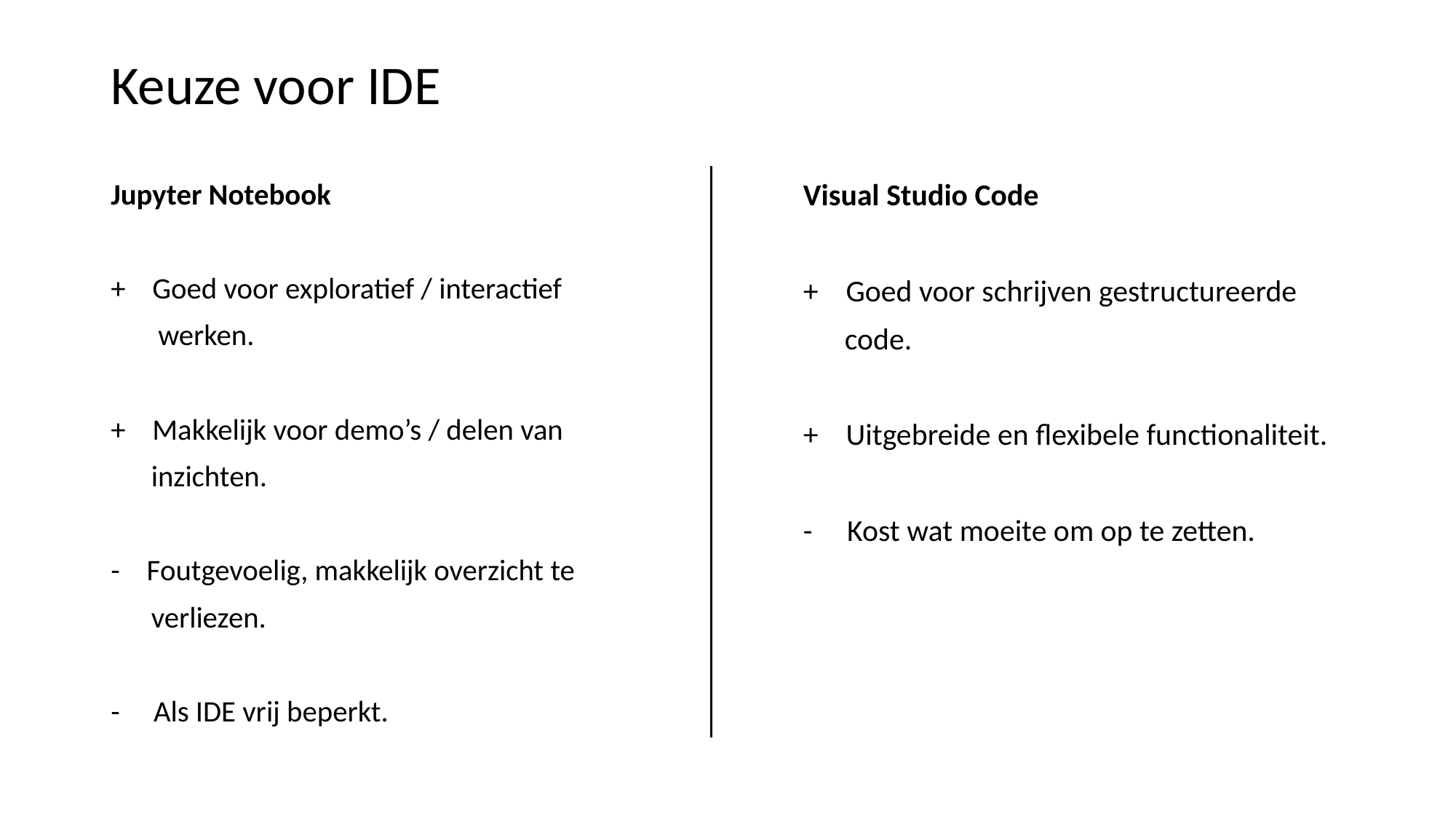

# Keuze voor IDE
Jupyter Notebook

+    Goed voor exploratief / interactief
       werken.

+    Makkelijk voor demo’s / delen van
      inzichten.

-    Foutgevoelig, makkelijk overzicht te
      verliezen.

-     Als IDE vrij beperkt.
Visual Studio Code

+    Goed voor schrijven gestructureerde
      code.

+    Uitgebreide en flexibele functionaliteit.

-     Kost wat moeite om op te zetten.